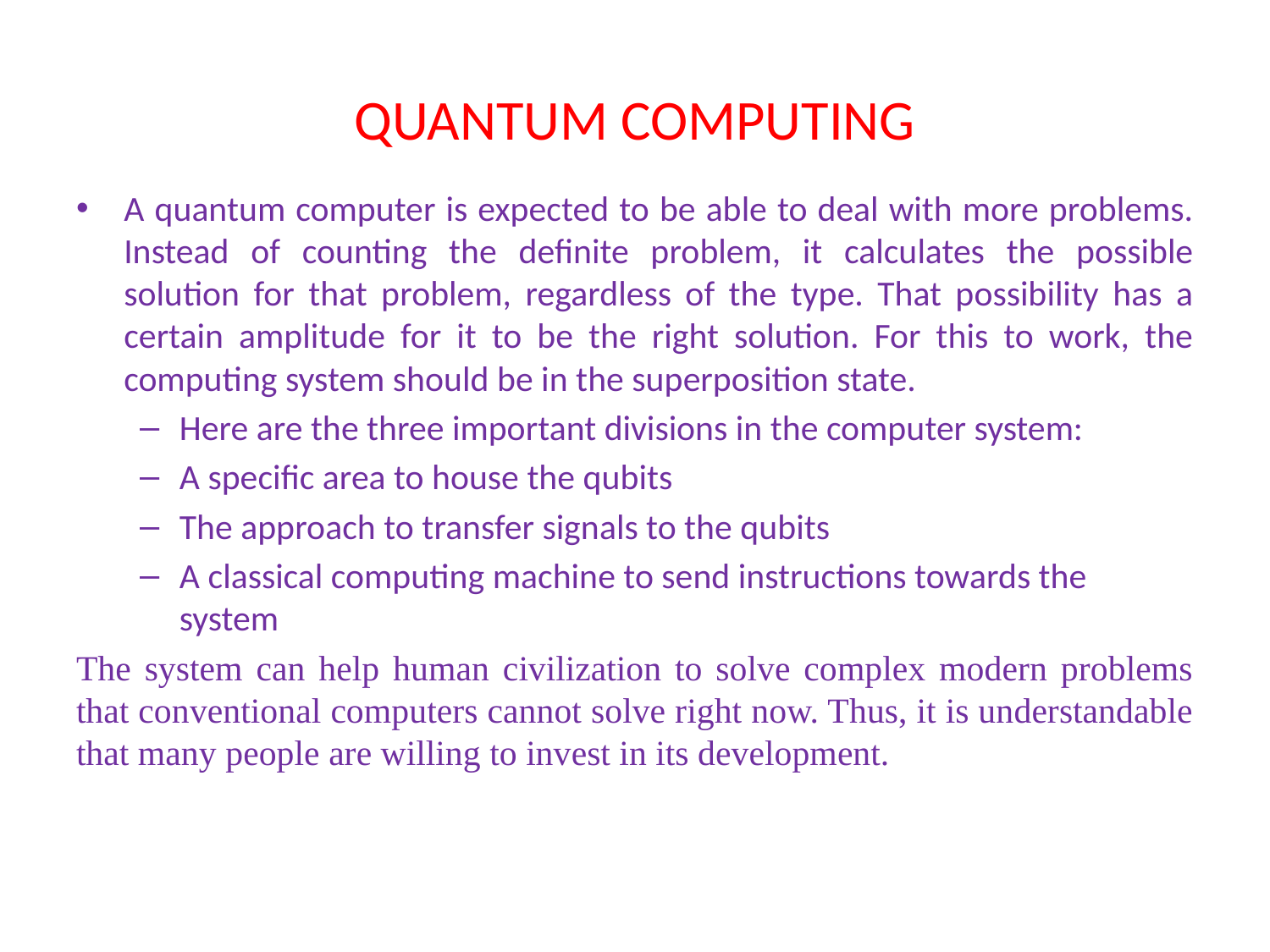

# QUANTUM COMPUTING
A quantum computer is expected to be able to deal with more problems. Instead of counting the definite problem, it calculates the possible solution for that problem, regardless of the type. That possibility has a certain amplitude for it to be the right solution. For this to work, the computing system should be in the superposition state.
Here are the three important divisions in the computer system:
A specific area to house the qubits
The approach to transfer signals to the qubits
A classical computing machine to send instructions towards the system
The system can help human civilization to solve complex modern problems that conventional computers cannot solve right now. Thus, it is understandable that many people are willing to invest in its development.